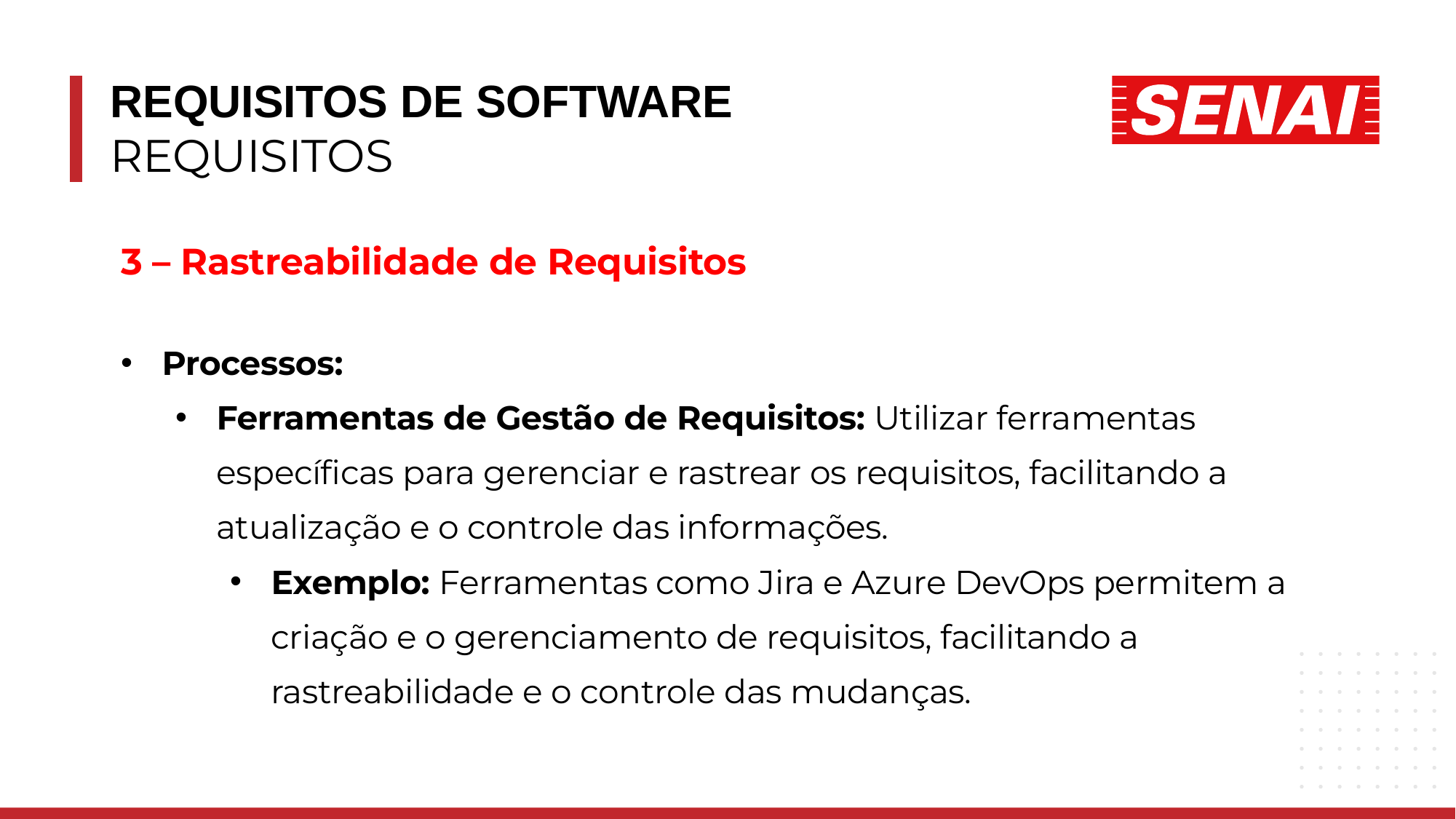

REQUISITOS DE SOFTWARE
REQUISITOS

3 – Rastreabilidade de Requisitos
Processos:
Ferramentas de Gestão de Requisitos: Utilizar ferramentas específicas para gerenciar e rastrear os requisitos, facilitando a atualização e o controle das informações.
Exemplo: Ferramentas como Jira e Azure DevOps permitem a criação e o gerenciamento de requisitos, facilitando a rastreabilidade e o controle das mudanças.